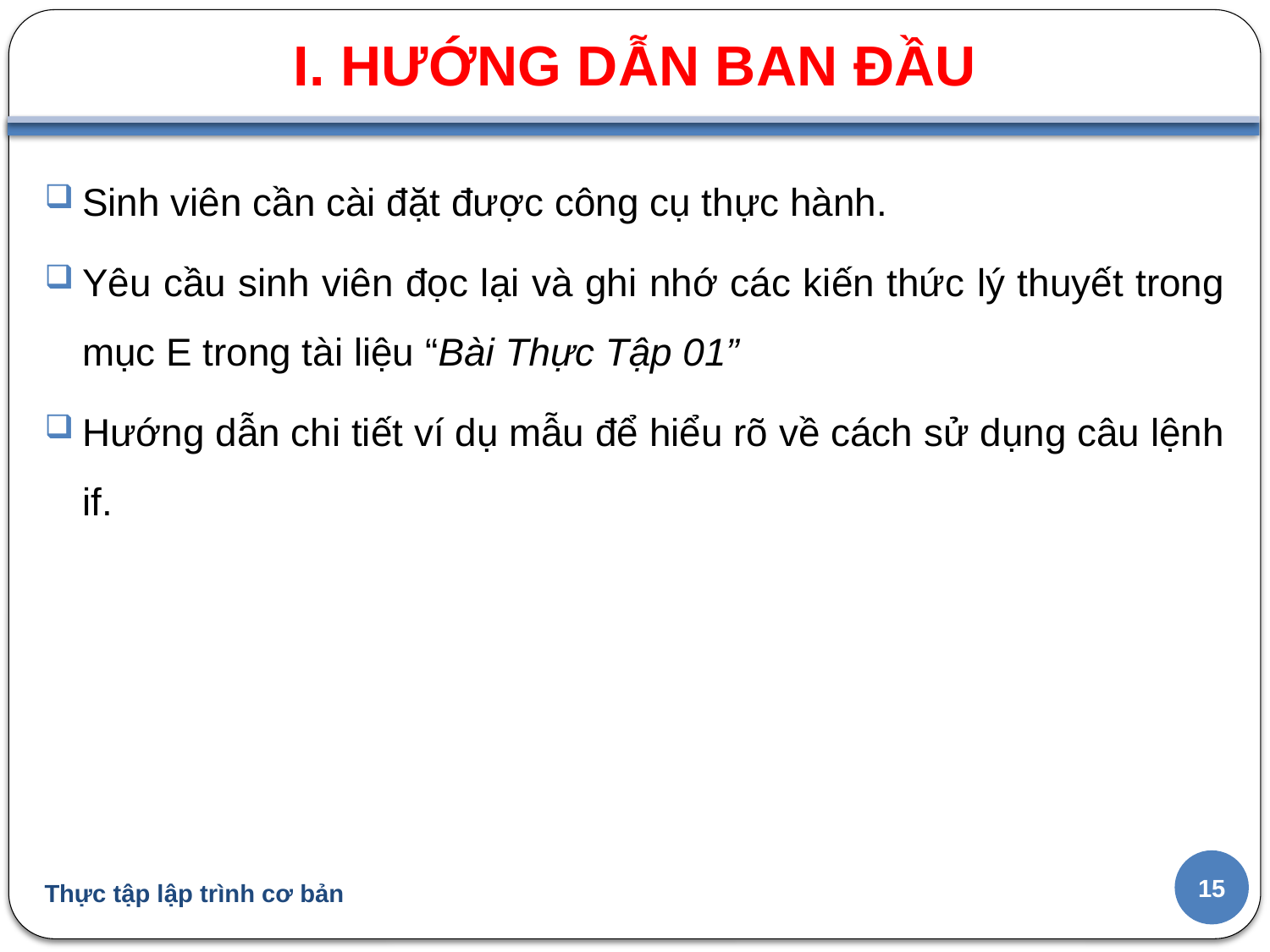

# I. HƯỚNG DẪN BAN ĐẦU
Sinh viên cần cài đặt được công cụ thực hành.
Yêu cầu sinh viên đọc lại và ghi nhớ các kiến thức lý thuyết trong mục E trong tài liệu “Bài Thực Tập 01”
Hướng dẫn chi tiết ví dụ mẫu để hiểu rõ về cách sử dụng câu lệnh if.
15
Thực tập lập trình cơ bản